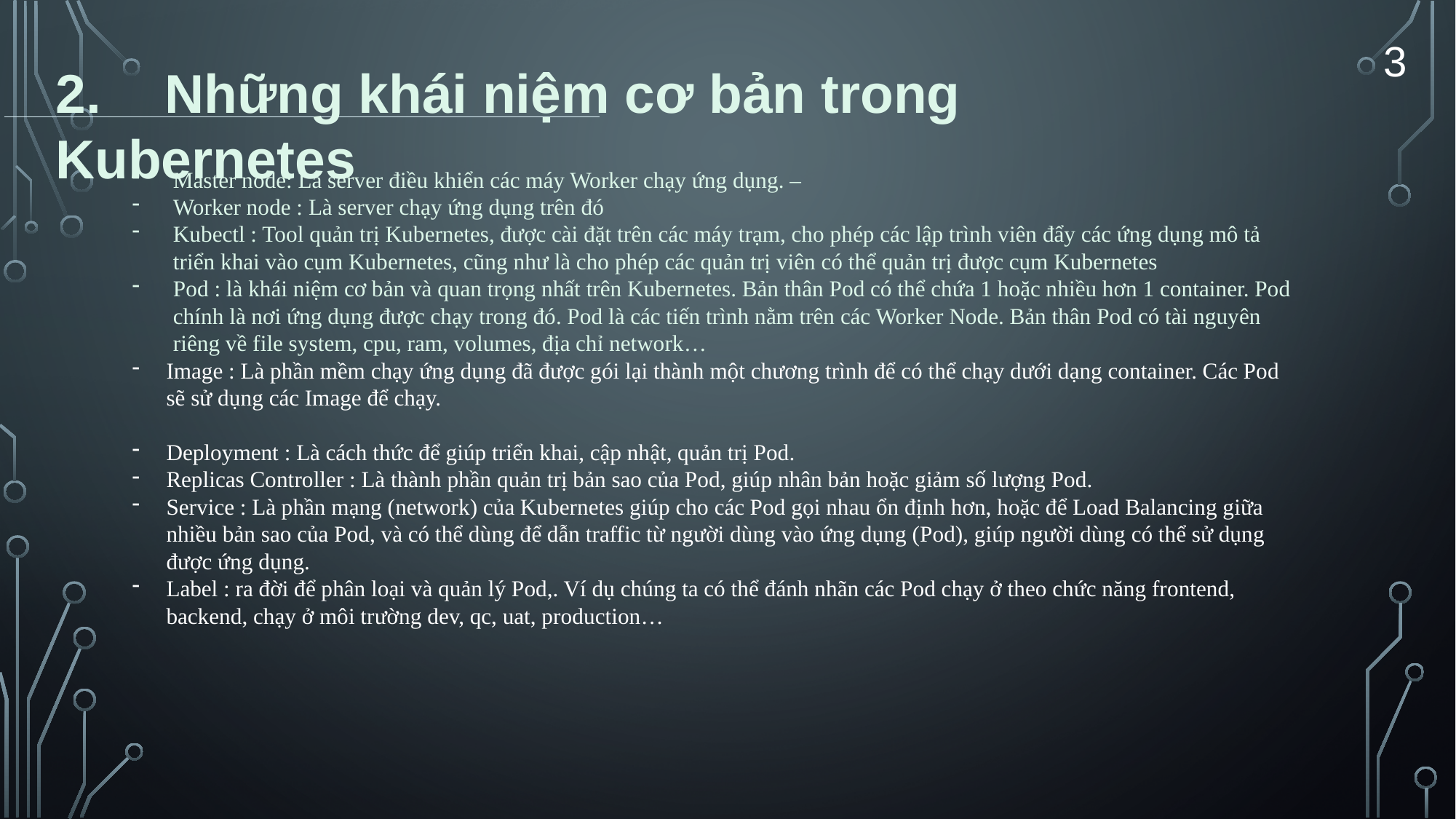

3
2.	Những khái niệm cơ bản trong Kubernetes
Master node: Là server điều khiển các máy Worker chạy ứng dụng. –
Worker node : Là server chạy ứng dụng trên đó
Kubectl : Tool quản trị Kubernetes, được cài đặt trên các máy trạm, cho phép các lập trình viên đẩy các ứng dụng mô tả triển khai vào cụm Kubernetes, cũng như là cho phép các quản trị viên có thể quản trị được cụm Kubernetes
Pod : là khái niệm cơ bản và quan trọng nhất trên Kubernetes. Bản thân Pod có thể chứa 1 hoặc nhiều hơn 1 container. Pod chính là nơi ứng dụng được chạy trong đó. Pod là các tiến trình nằm trên các Worker Node. Bản thân Pod có tài nguyên riêng về file system, cpu, ram, volumes, địa chỉ network…
Image : Là phần mềm chạy ứng dụng đã được gói lại thành một chương trình để có thể chạy dưới dạng container. Các Pod sẽ sử dụng các Image để chạy.

Deployment : Là cách thức để giúp triển khai, cập nhật, quản trị Pod.
Replicas Controller : Là thành phần quản trị bản sao của Pod, giúp nhân bản hoặc giảm số lượng Pod.
Service : Là phần mạng (network) của Kubernetes giúp cho các Pod gọi nhau ổn định hơn, hoặc để Load Balancing giữa nhiều bản sao của Pod, và có thể dùng để dẫn traffic từ người dùng vào ứng dụng (Pod), giúp người dùng có thể sử dụng được ứng dụng.
Label : ra đời để phân loại và quản lý Pod,. Ví dụ chúng ta có thể đánh nhãn các Pod chạy ở theo chức năng frontend, backend, chạy ở môi trường dev, qc, uat, production…